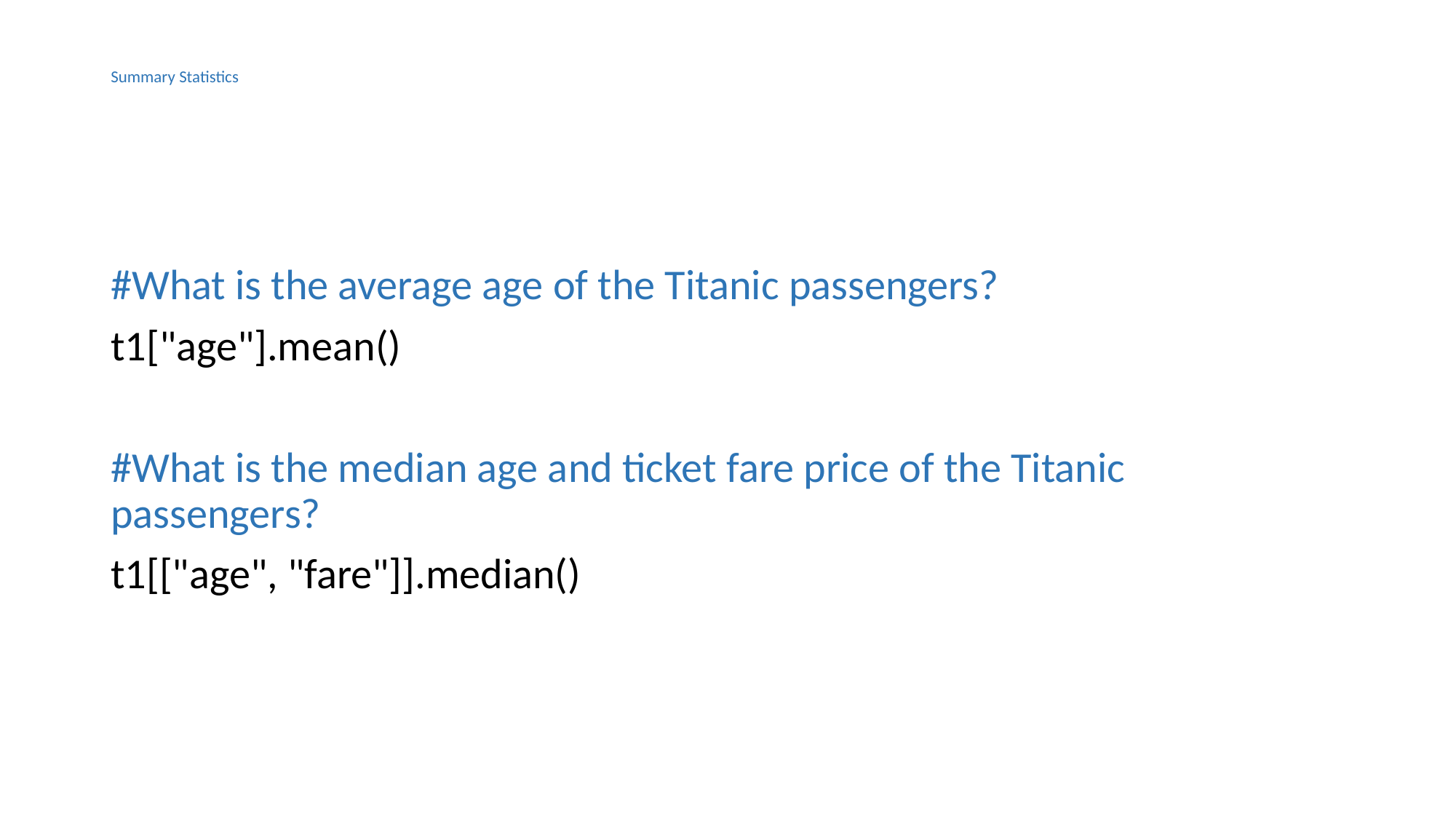

# Summary Statistics

#What is the average age of the Titanic passengers?
t1["age"].mean()

#What is the median age and ticket fare price of the Titanic passengers?
t1[["age", "fare"]].median()